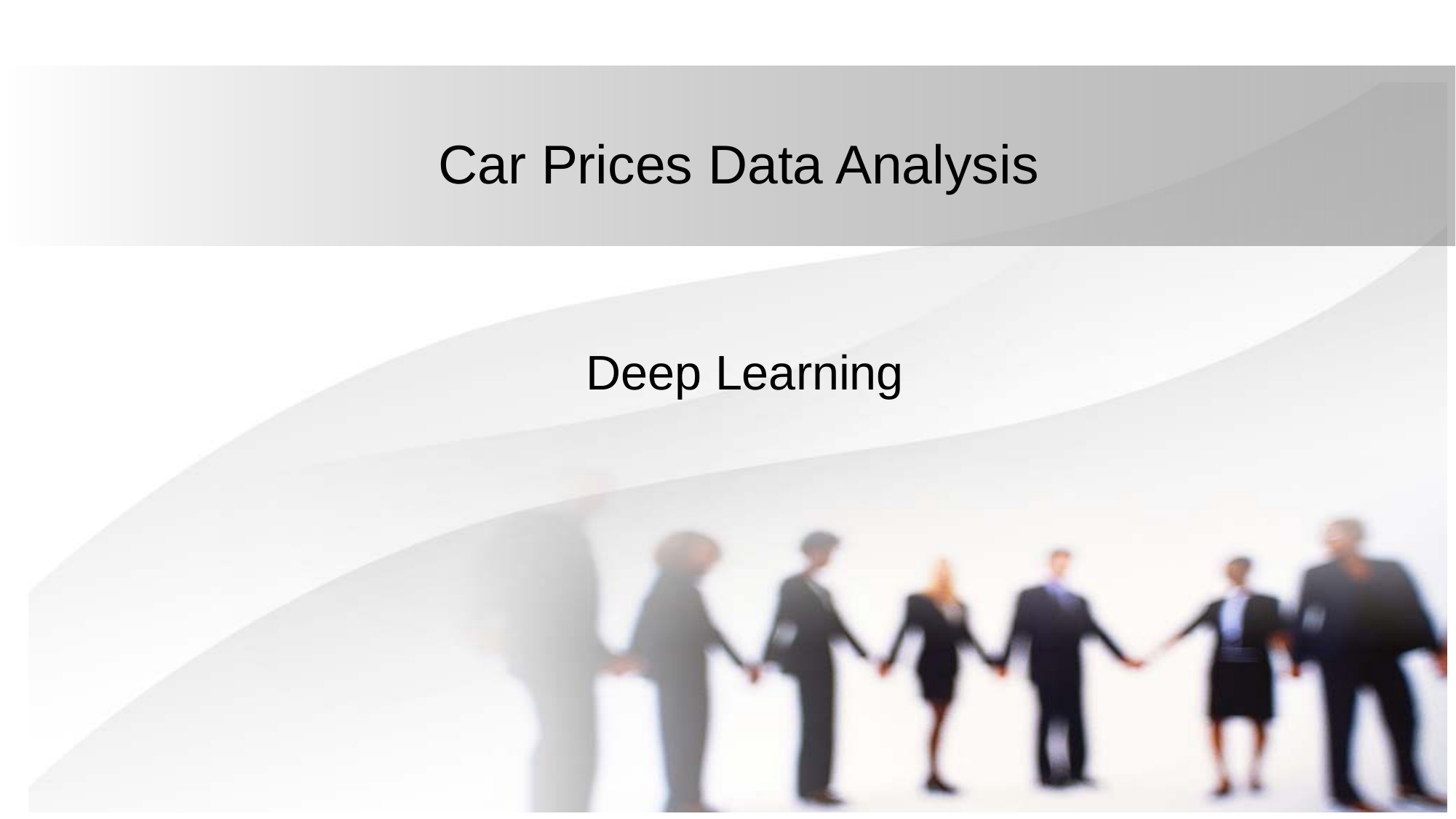

# Car Prices Data Analysis
Deep Learning